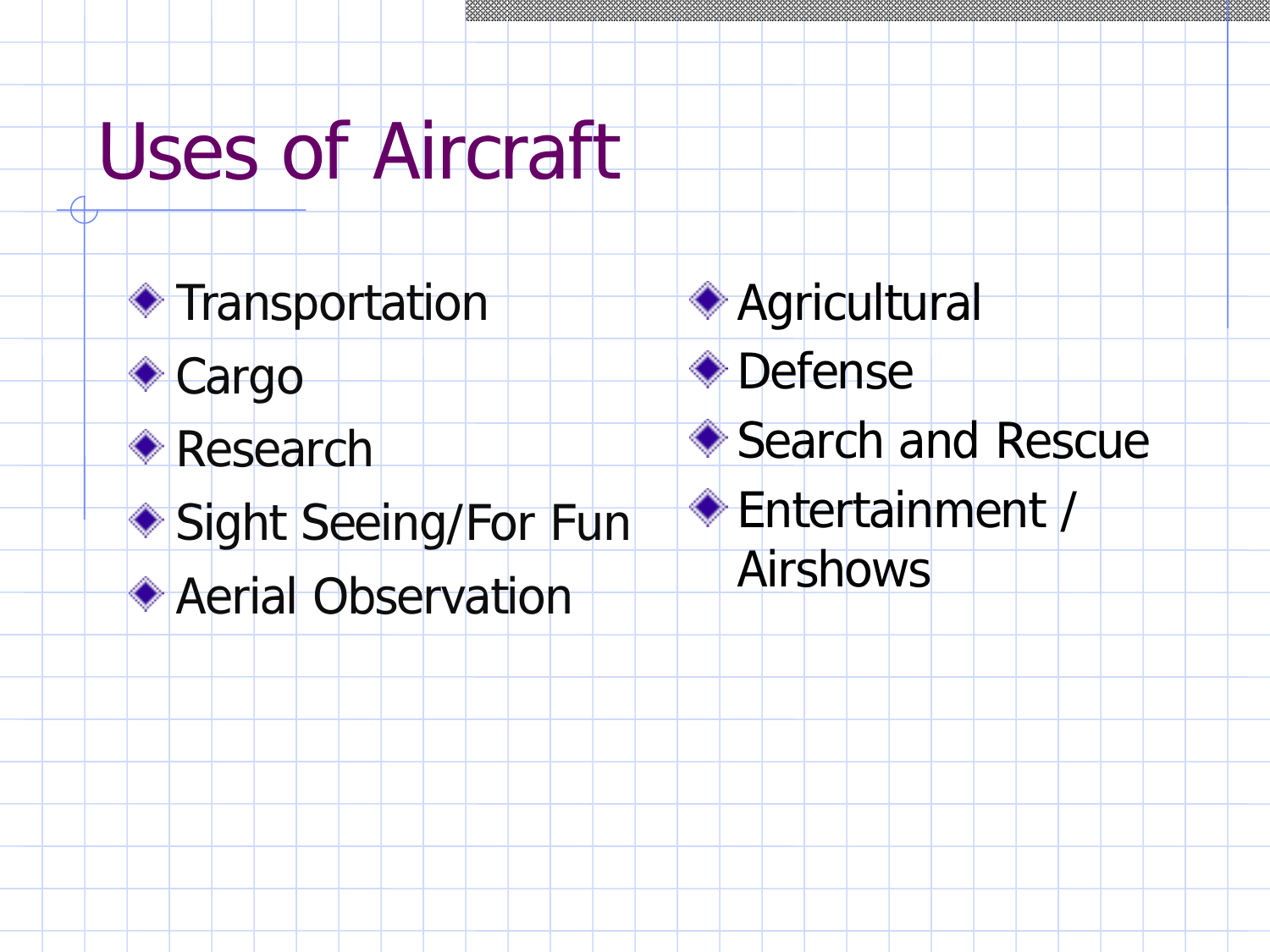

# Uses of Aircraft
Transportation
Cargo
Research
Sight Seeing/For Fun
Aerial Observation

Agricultural
Defense
Search and Rescue
Entertainment / Airshows